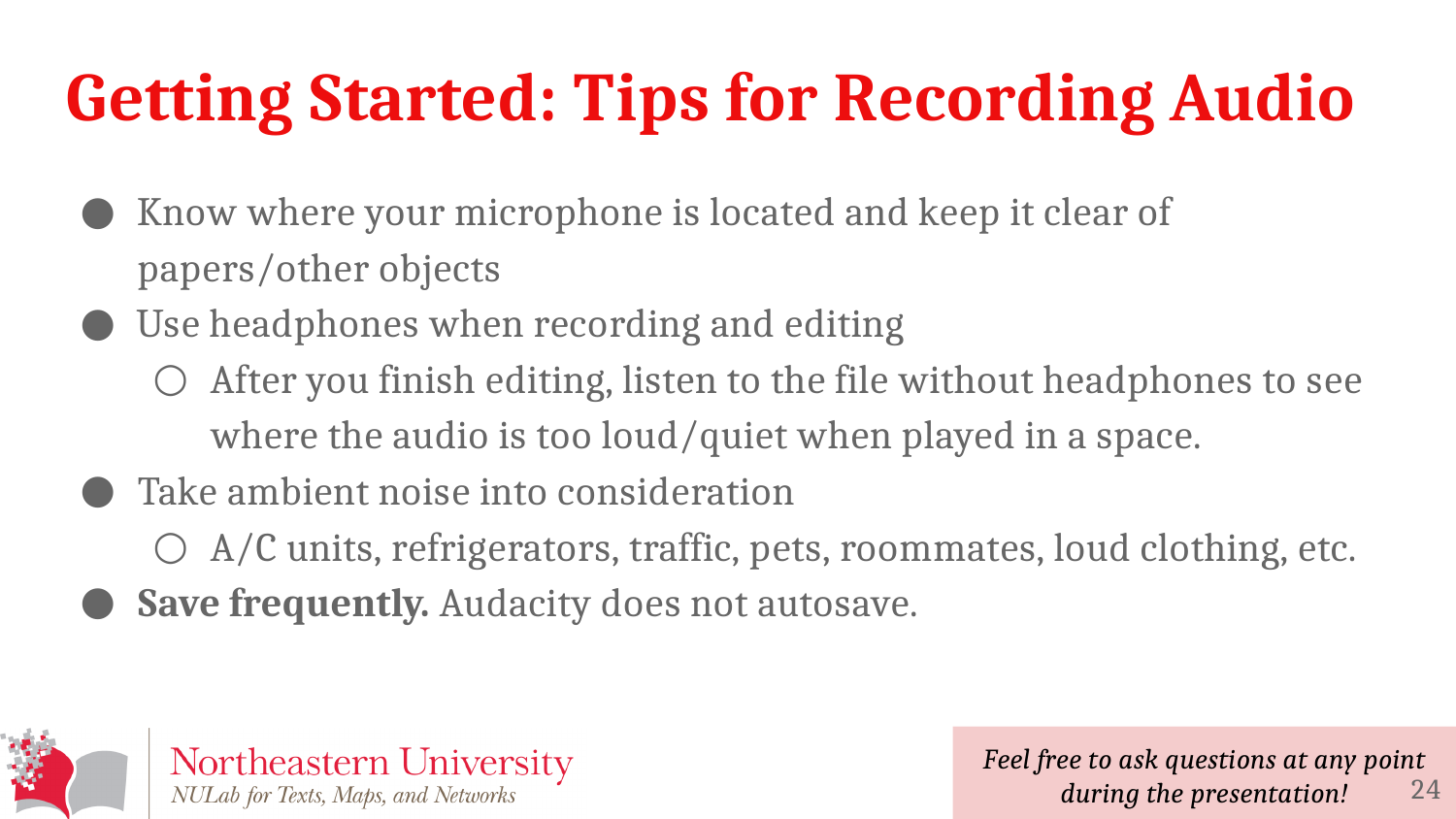

# Getting Started: Tips for Recording Audio
Know where your microphone is located and keep it clear of papers/other objects
Use headphones when recording and editing
After you finish editing, listen to the file without headphones to see where the audio is too loud/quiet when played in a space.
Take ambient noise into consideration
A/C units, refrigerators, traffic, pets, roommates, loud clothing, etc.
Save frequently. Audacity does not autosave.
24